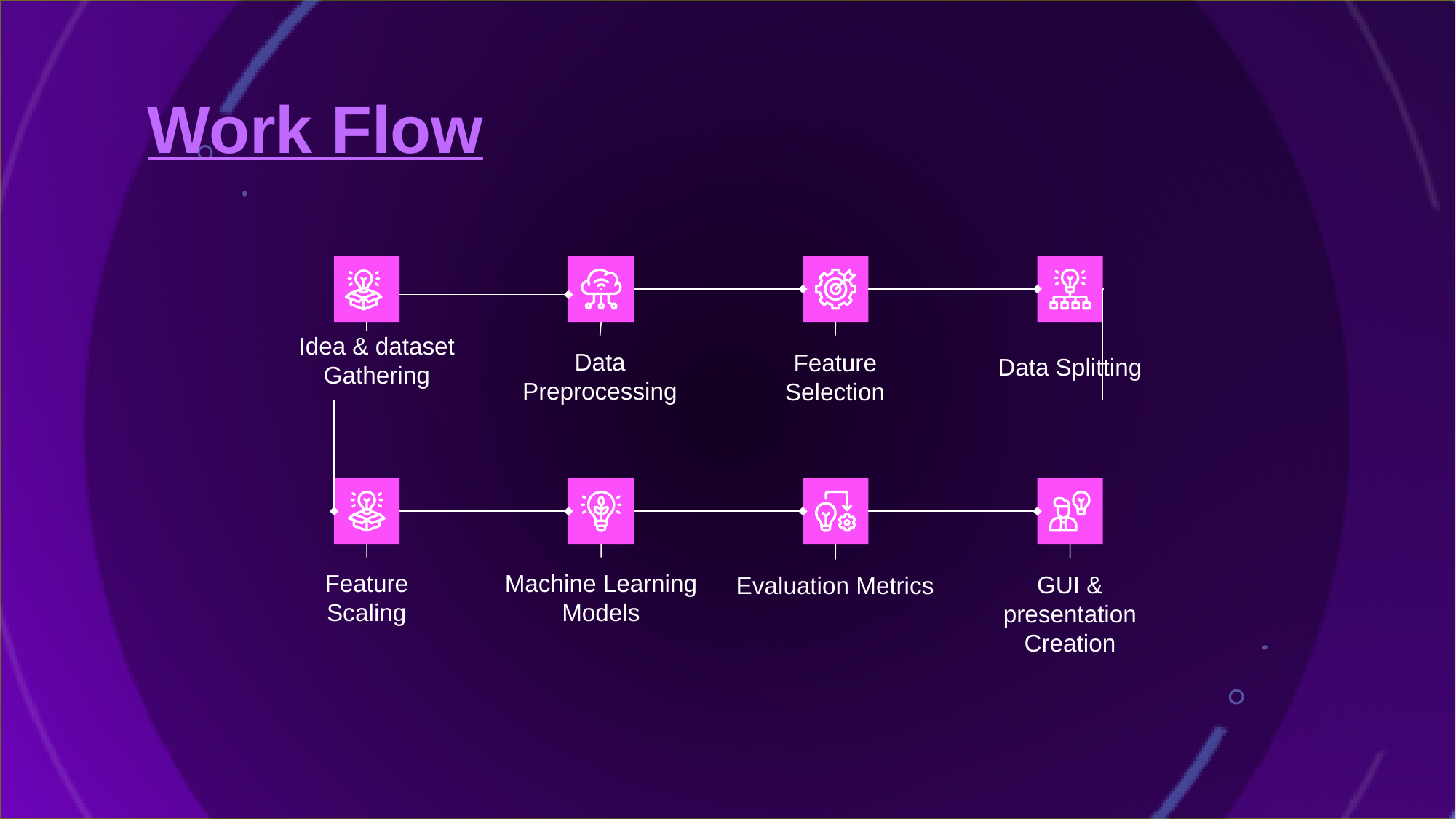

# Work Flow

Idea & dataset Gathering
Data Preprocessing
Feature Selection
Data Splitting

Machine Learning Models
Feature Scaling
GUI & presentation Creation
Evaluation Metrics